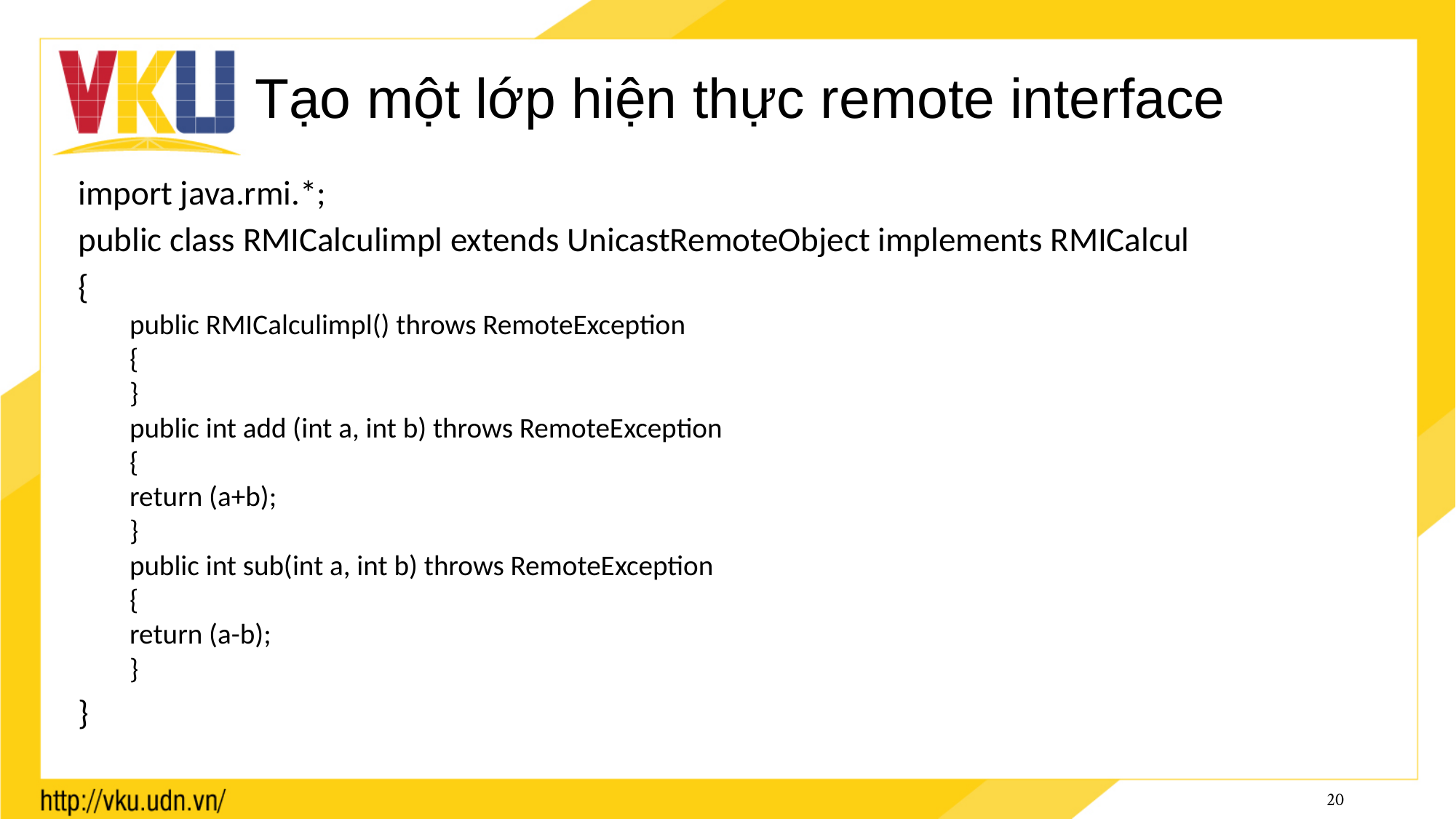

# Tạo một lớp hiện thực remote interface
import java.rmi.*;
public class RMICalculimpl extends UnicastRemoteObject implements RMICalcul
{
public RMICalculimpl() throws RemoteException
{
}
public int add (int a, int b) throws RemoteException
{
return (a+b);
}
public int sub(int a, int b) throws RemoteException
{
return (a-b);
}
}
20